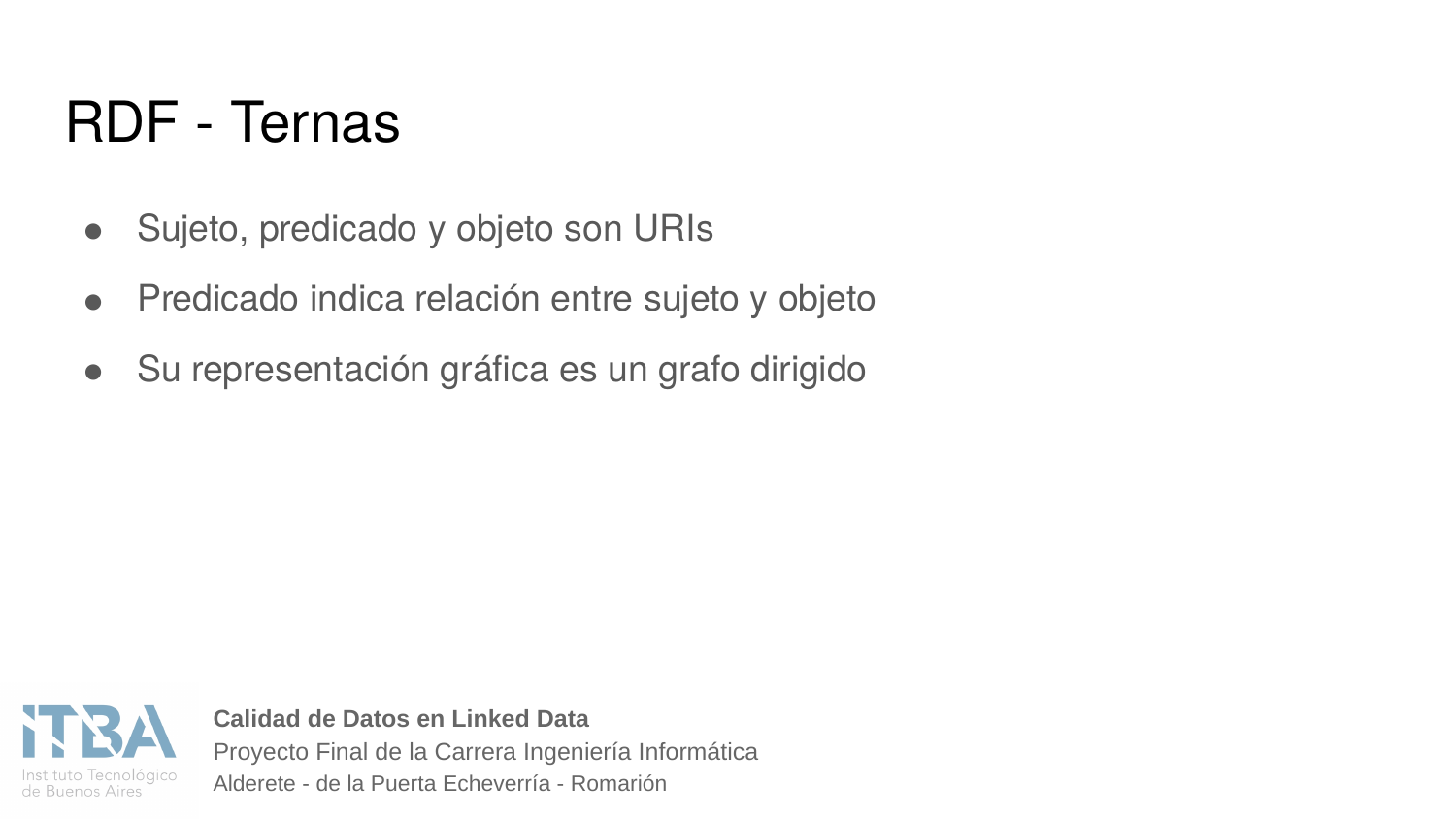

# RDF - Ternas
Sujeto, predicado y objeto son URIs
Predicado indica relación entre sujeto y objeto
Su representación gráfica es un grafo dirigido